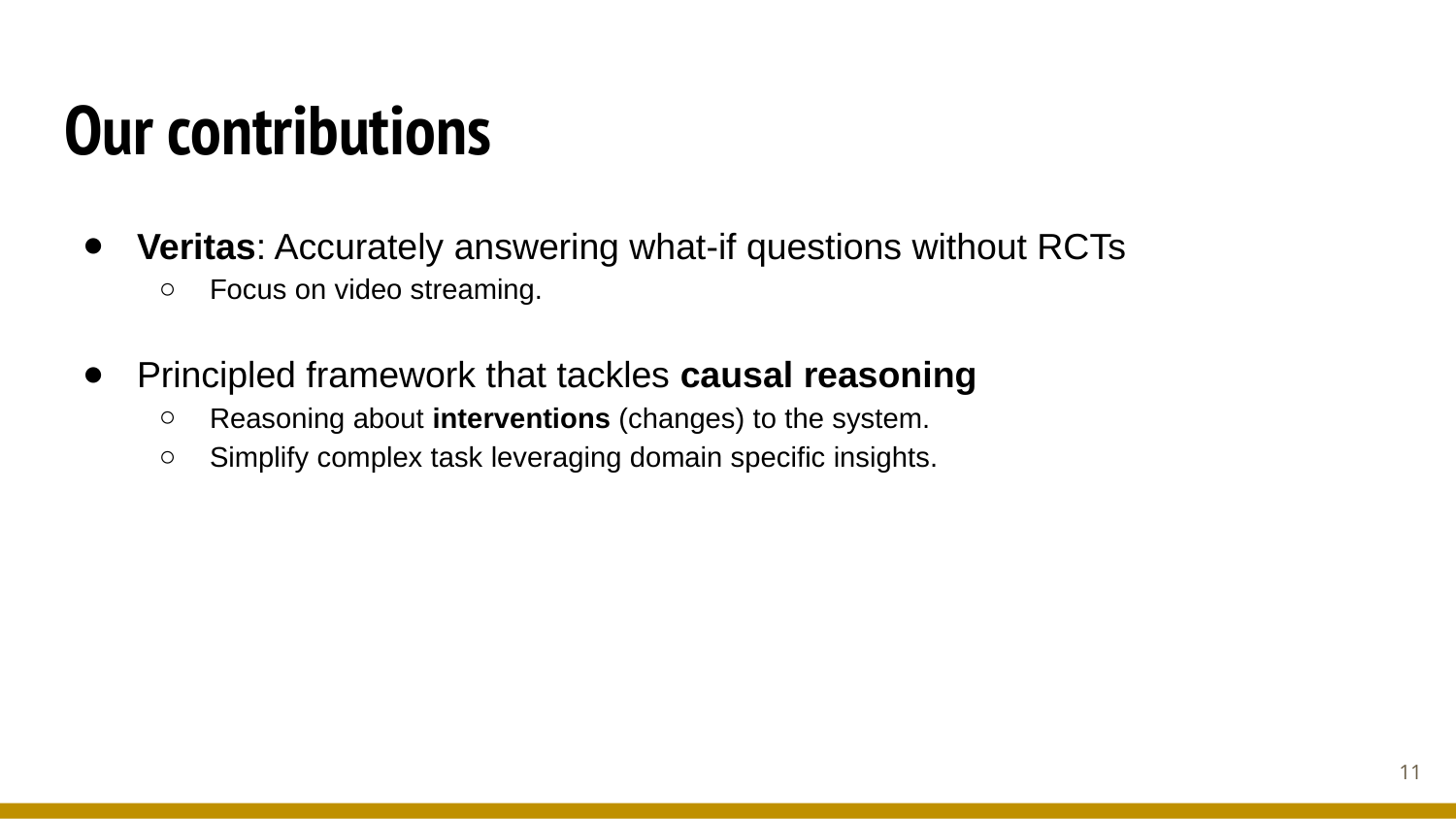

# Our contributions

Veritas: Accurately answering what-if questions without RCTs
Focus on video streaming.
Principled framework that tackles causal reasoning
Reasoning about interventions (changes) to the system.
Simplify complex task leveraging domain specific insights.
11